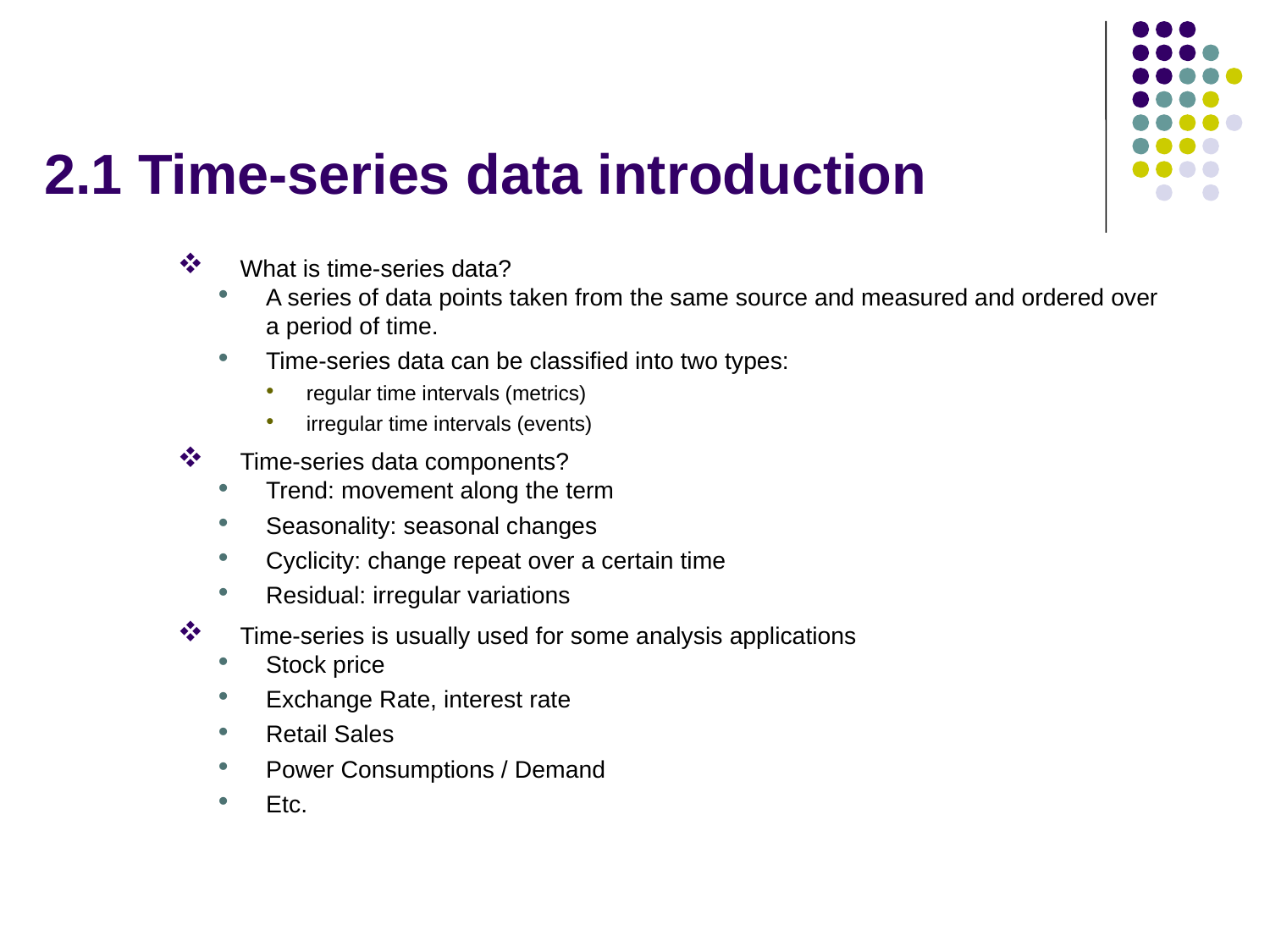

# 2.1 Time-series data introduction

What is time-series data?
A series of data points taken from the same source and measured and ordered over a period of time.
Time-series data can be classified into two types:
regular time intervals (metrics)
irregular time intervals (events)
Time-series data components?
Trend: movement along the term
Seasonality: seasonal changes
Cyclicity: change repeat over a certain time
Residual: irregular variations
Time-series is usually used for some analysis applications
Stock price
Exchange Rate, interest rate
Retail Sales
Power Consumptions / Demand
Etc.